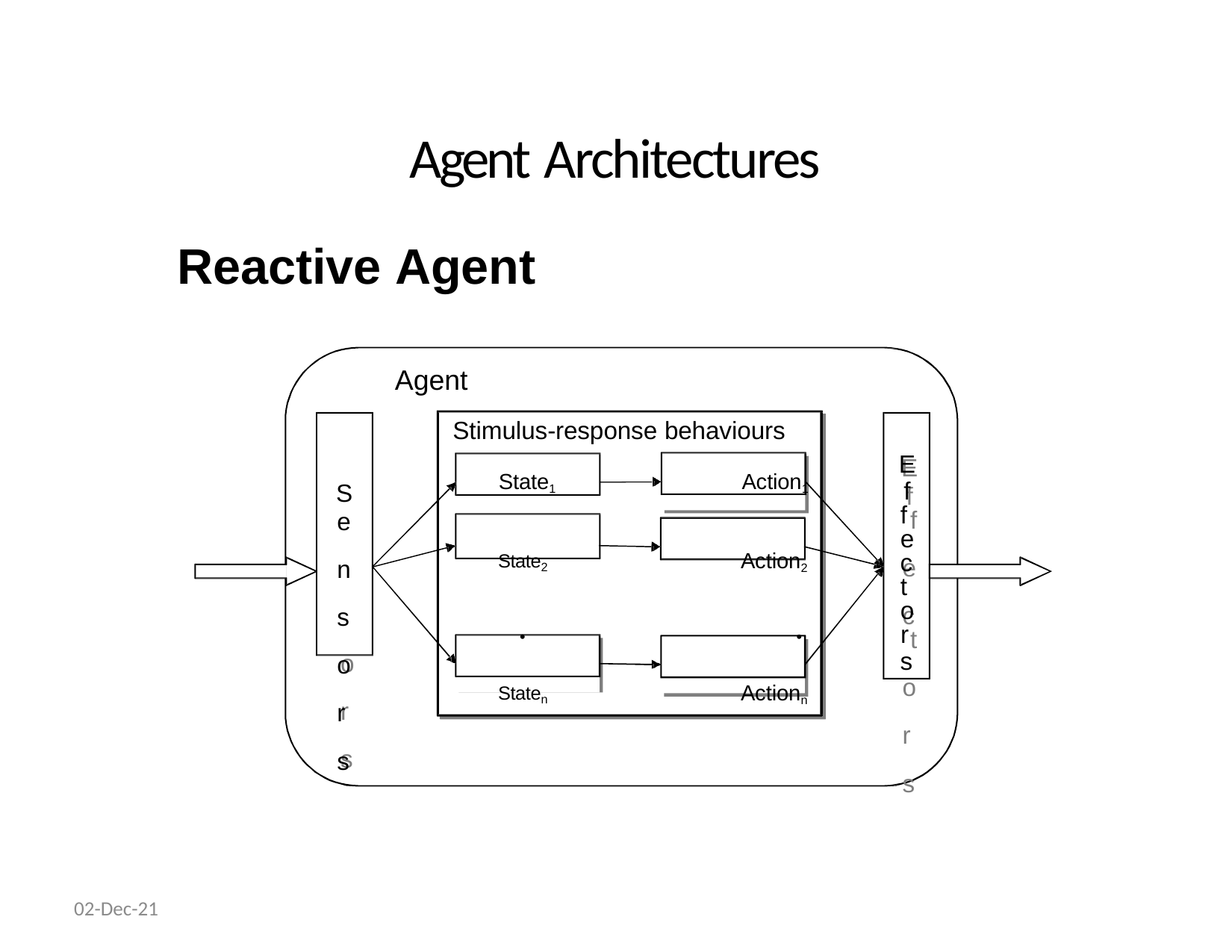

# Agent Architectures
Reactive Agent

Agent

S
e  n  s  o  r  s
| E |
| --- |
| f |
| f |
| e |
| c |
| t |
| o |
| r |
| s |
Stimulus-response behaviours

E
f  f  e  c  t  o  r  s
State1	Action1

State2	Action2

.	.
Staten	Actionn
Action1
State1

S
e  n  s  o  r  s

State2
Action2

Staten
Actionn
02-Dec-21